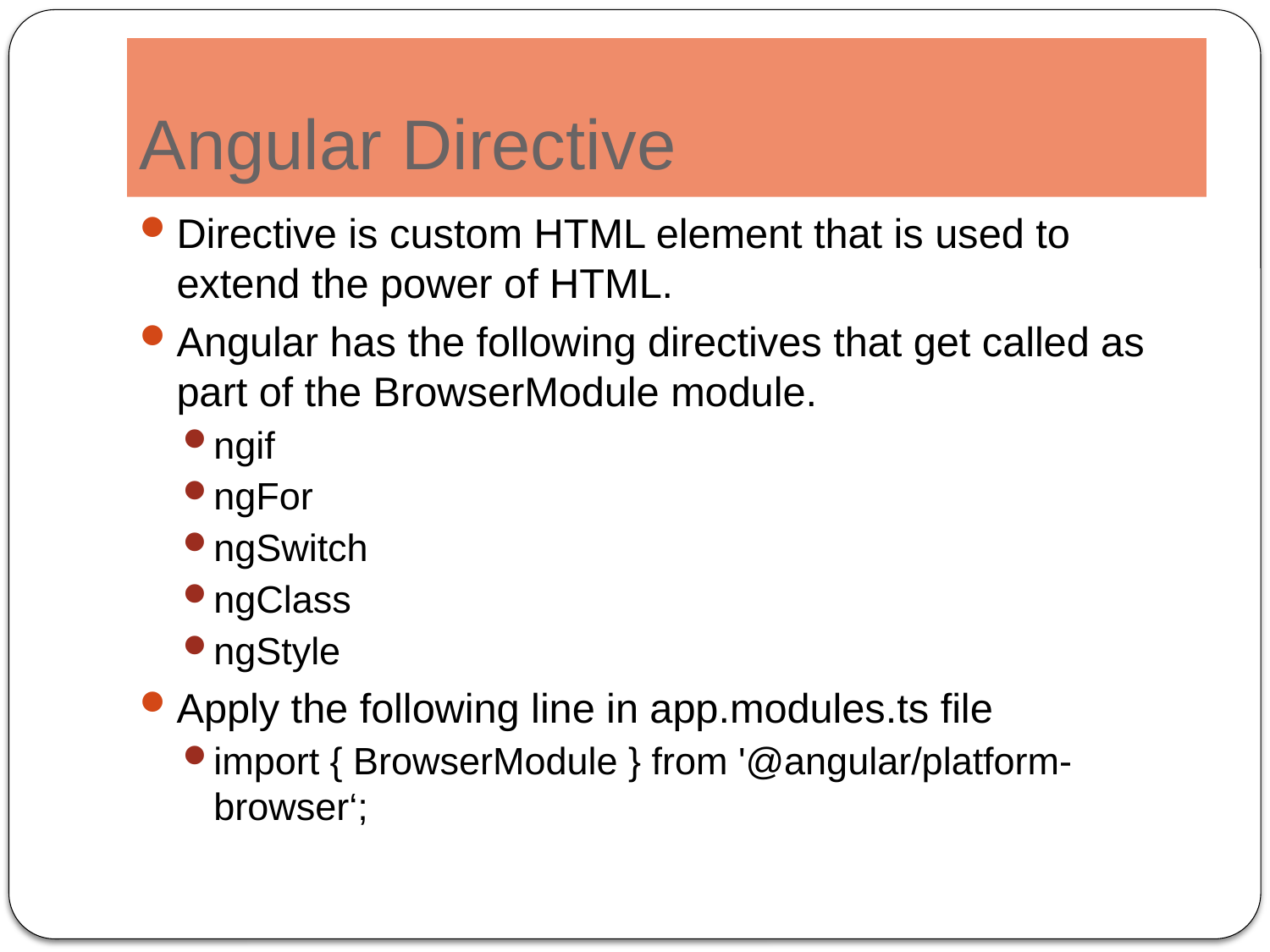

# Angular Directive
Directive is custom HTML element that is used to extend the power of HTML.
Angular has the following directives that get called as part of the BrowserModule module.
ngif
ngFor
ngSwitch
ngClass
ngStyle
Apply the following line in app.modules.ts file
import { BrowserModule } from '@angular/platform-browser‘;